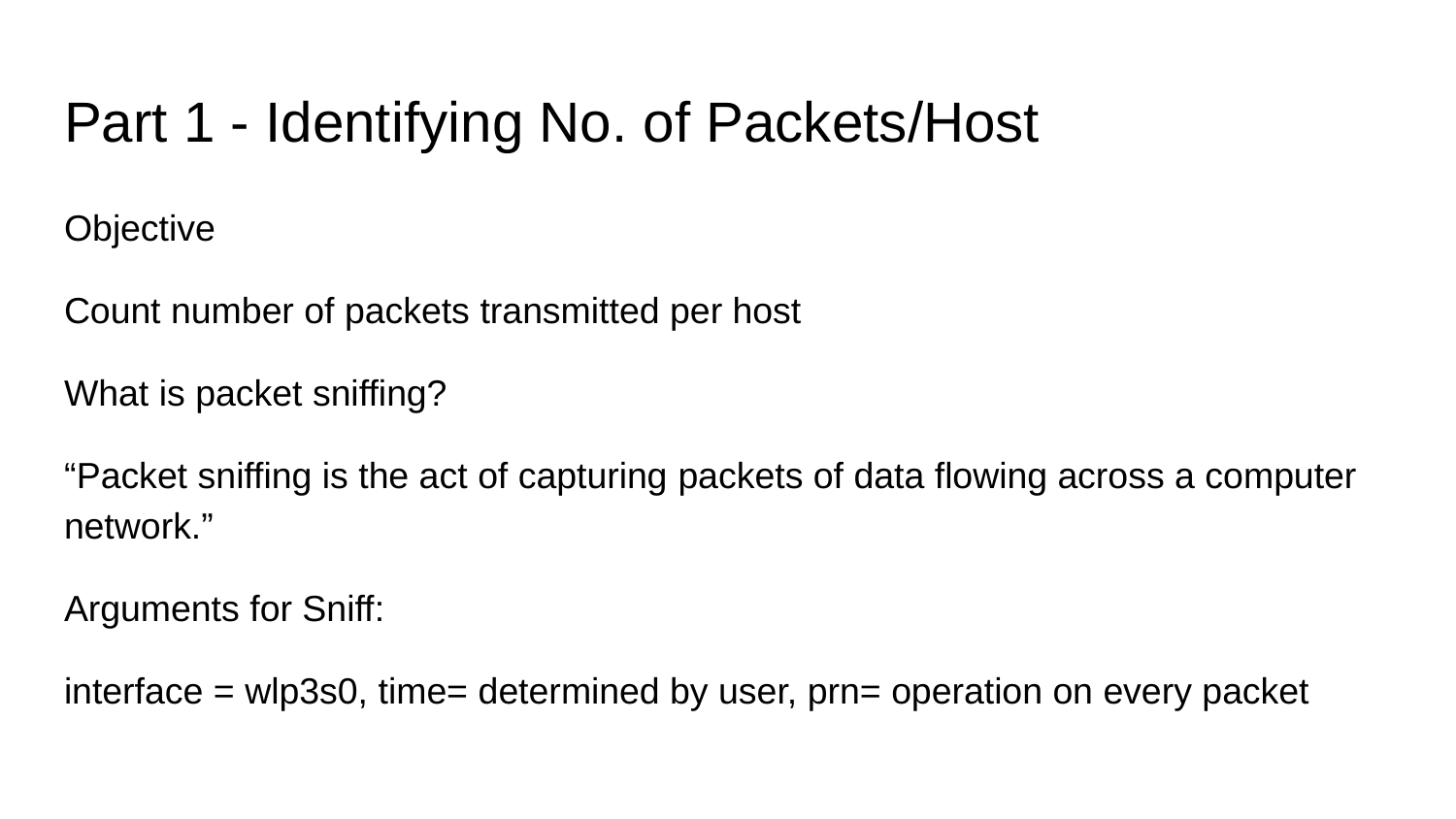

# Part 1 - Identifying No. of Packets/Host
Objective
Count number of packets transmitted per host
What is packet sniffing?
“Packet sniffing is the act of capturing packets of data flowing across a computer network.”
Arguments for Sniff:
interface = wlp3s0, time= determined by user, prn= operation on every packet